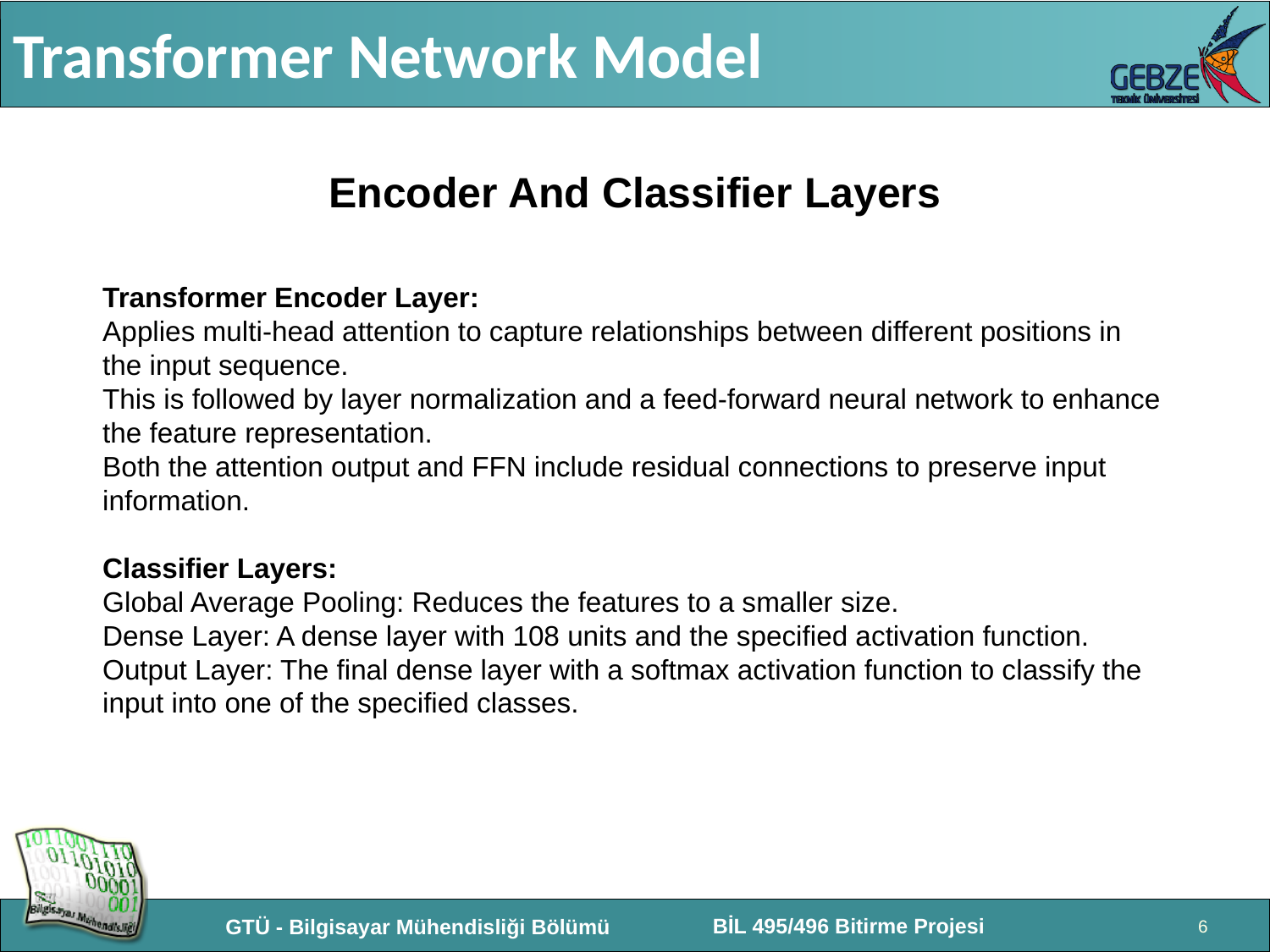

# Transformer Network Model

Encoder And Classifier Layers
Transformer Encoder Layer:
Applies multi-head attention to capture relationships between different positions in the input sequence.
This is followed by layer normalization and a feed-forward neural network to enhance the feature representation.
Both the attention output and FFN include residual connections to preserve input information.

Classifier Layers:
Global Average Pooling: Reduces the features to a smaller size.
Dense Layer: A dense layer with 108 units and the specified activation function.
Output Layer: The final dense layer with a softmax activation function to classify the input into one of the specified classes.
6